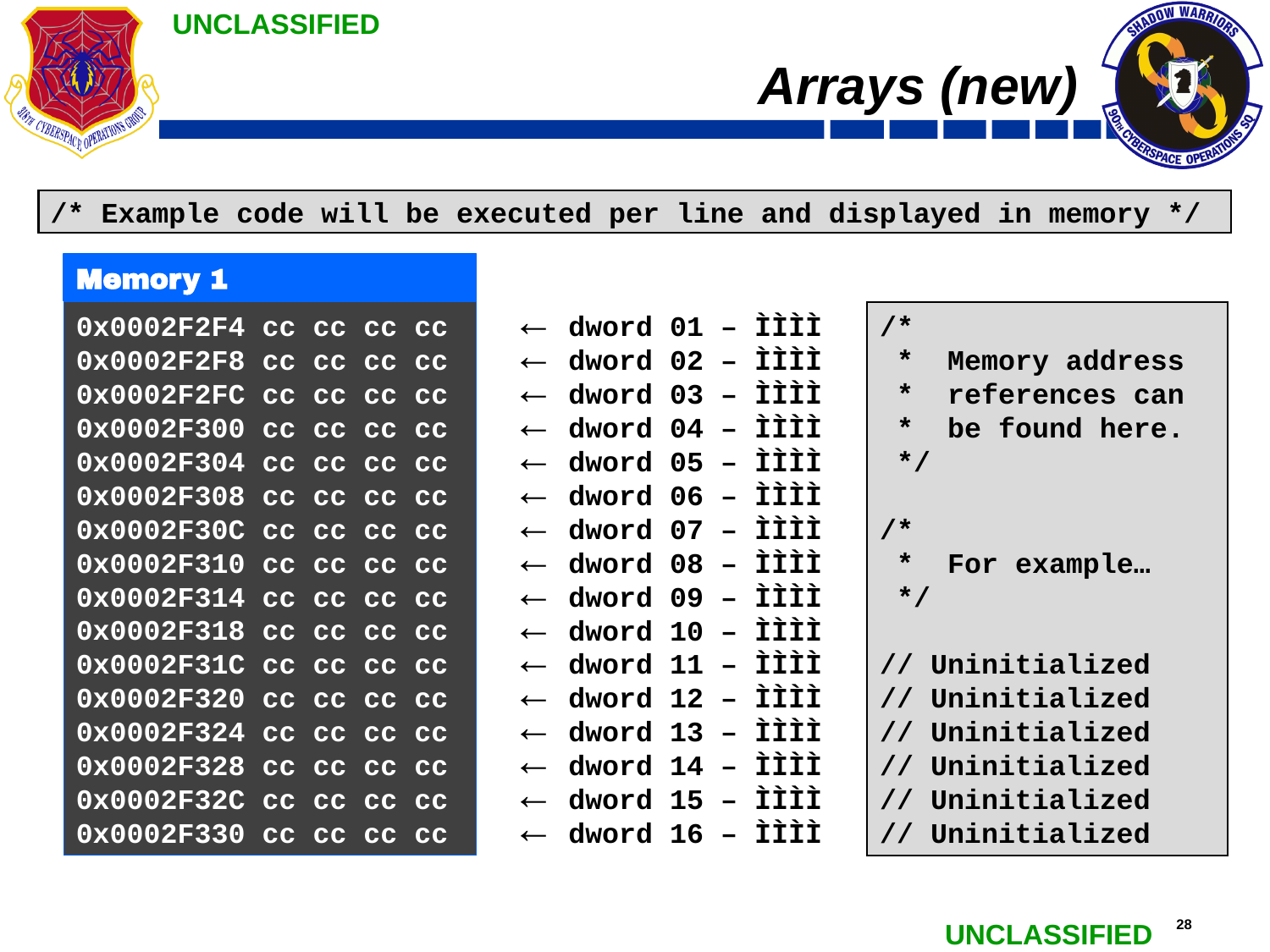

# Arrays (new)
/* Example code will be executed per line and displayed in memory */
Memory 1
0x0002F2F4 cc cc cc cc
0x0002F2F8 cc cc cc cc
0x0002F2FC cc cc cc cc
0x0002F300 cc cc cc cc
0x0002F304 cc cc cc cc
0x0002F308 cc cc cc cc
0x0002F30C cc cc cc cc
0x0002F310 cc cc cc cc
0x0002F314 cc cc cc cc
0x0002F318 cc cc cc cc
0x0002F31C cc cc cc cc
0x0002F320 cc cc cc cc
0x0002F324 cc cc cc cc
0x0002F328 cc cc cc cc
0x0002F32C cc cc cc cc
0x0002F330 cc cc cc cc
dword 01 – ÌÌÌÌ
dword 02 – ÌÌÌÌ
dword 03 – ÌÌÌÌ
dword 04 – ÌÌÌÌ
dword 05 – ÌÌÌÌ
dword 06 – ÌÌÌÌ
dword 07 – ÌÌÌÌ
dword 08 – ÌÌÌÌ
dword 09 – ÌÌÌÌ
dword 10 – ÌÌÌÌ
dword 11 – ÌÌÌÌ
dword 12 – ÌÌÌÌ
dword 13 – ÌÌÌÌ
dword 14 – ÌÌÌÌ
dword 15 – ÌÌÌÌ
dword 16 – ÌÌÌÌ
/*
 *  Memory address
 *  references can
 *  be found here.
 */

/*
 *  For example…
 */

// Uninitialized
// Uninitialized
// Uninitialized
// Uninitialized
// Uninitialized
// Uninitialized